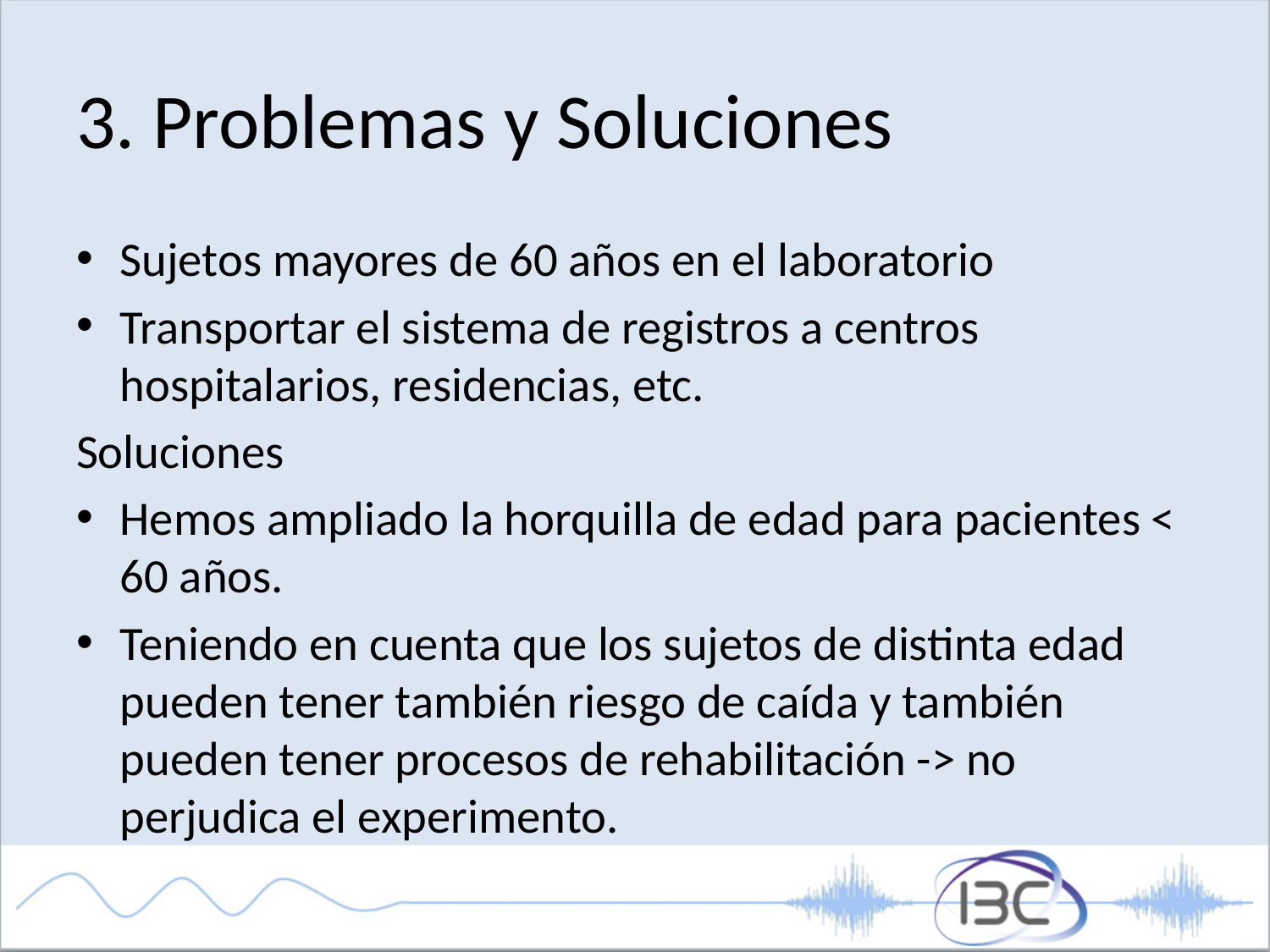

# 3. Problemas y Soluciones
Sujetos mayores de 60 años en el laboratorio
Transportar el sistema de registros a centros hospitalarios, residencias, etc.
Soluciones
Hemos ampliado la horquilla de edad para pacientes < 60 años.
Teniendo en cuenta que los sujetos de distinta edad pueden tener también riesgo de caída y también pueden tener procesos de rehabilitación -> no perjudica el experimento.